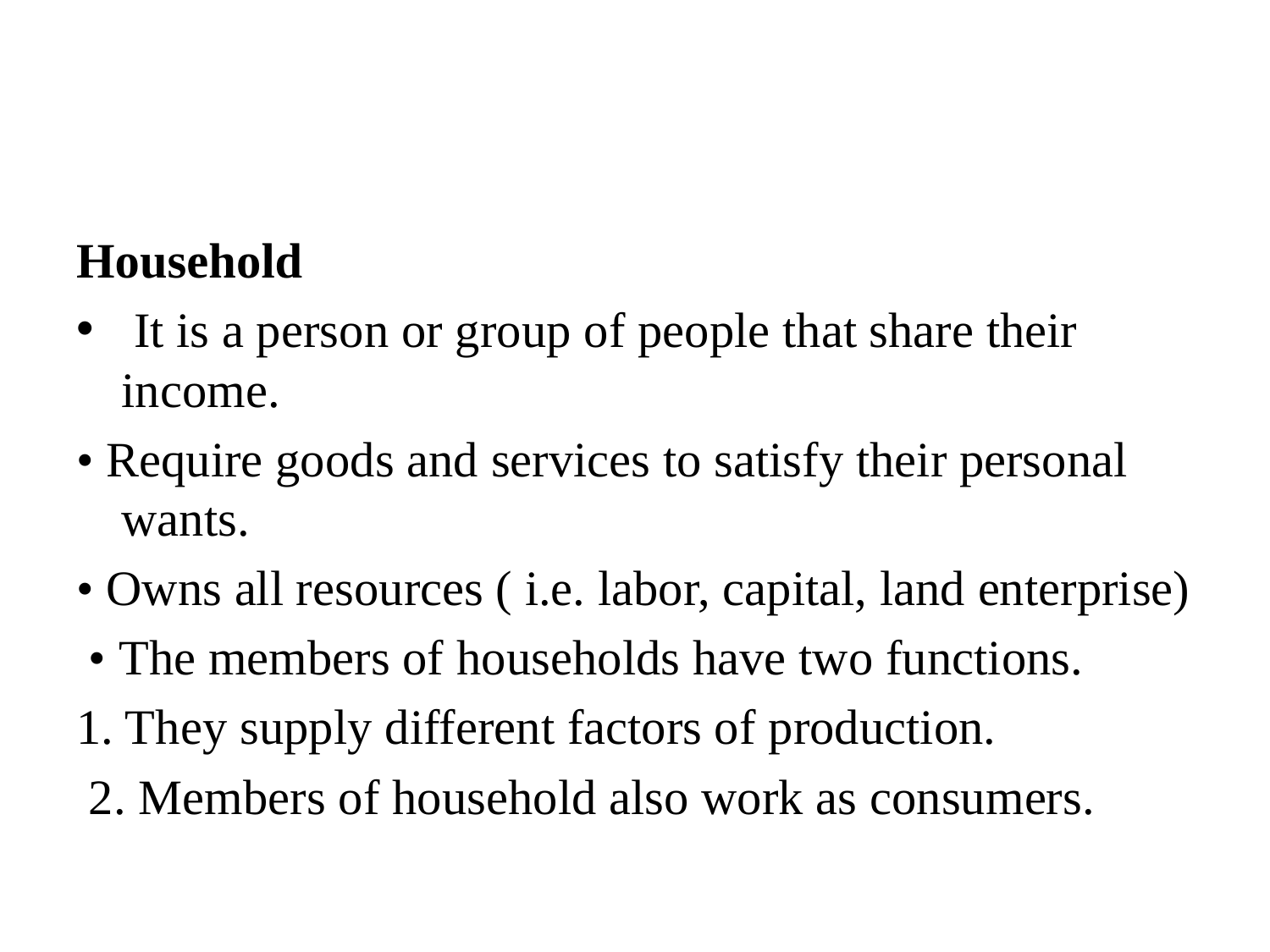

#
Household
 It is a person or group of people that share their income.
• Require goods and services to satisfy their personal wants.
• Owns all resources ( i.e. labor, capital, land enterprise)
 • The members of households have two functions.
1. They supply different factors of production.
 2. Members of household also work as consumers.